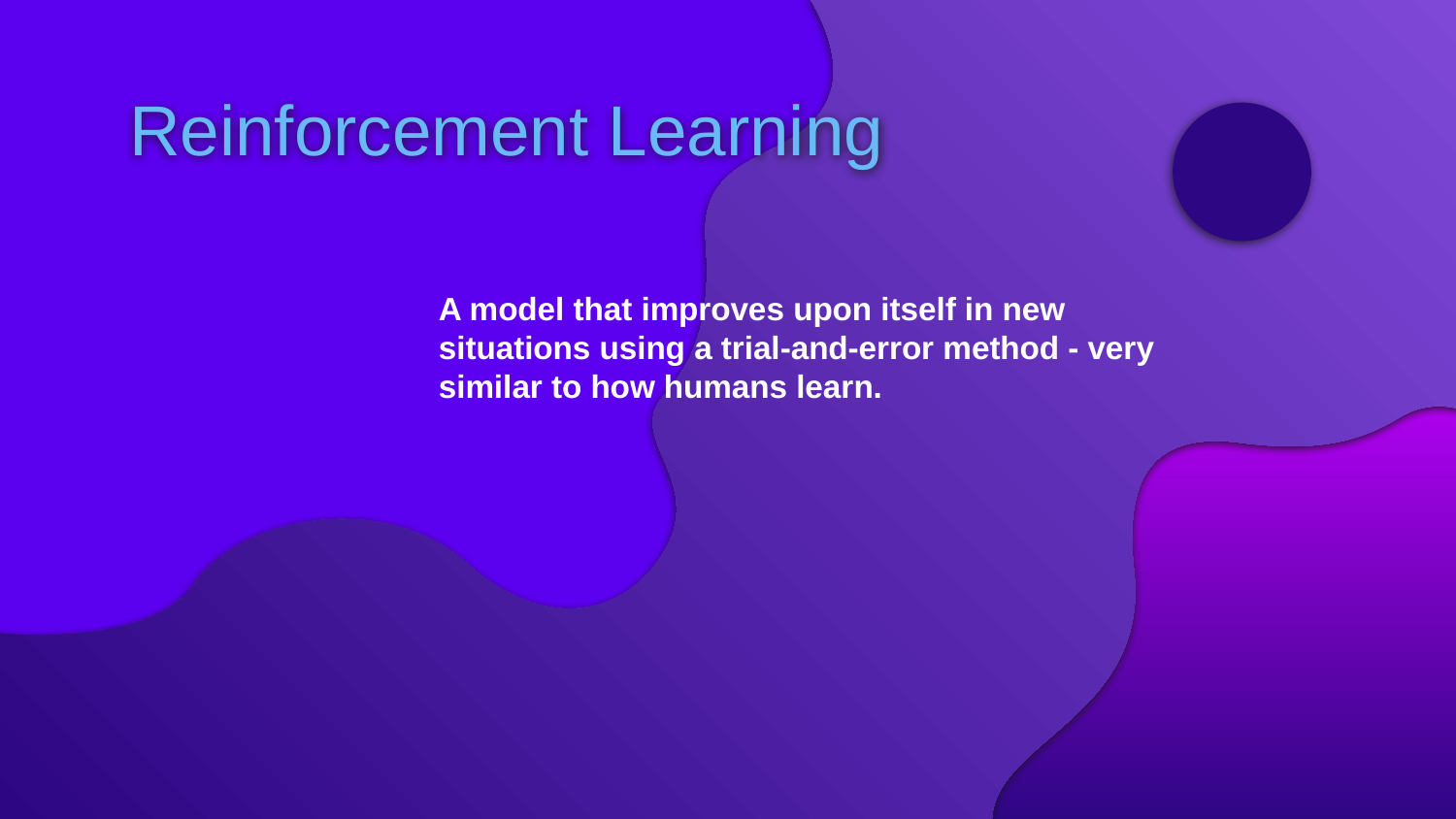

# Reinforcement Learning
A model that improves upon itself in new situations using a trial-and-error method - very similar to how humans learn.